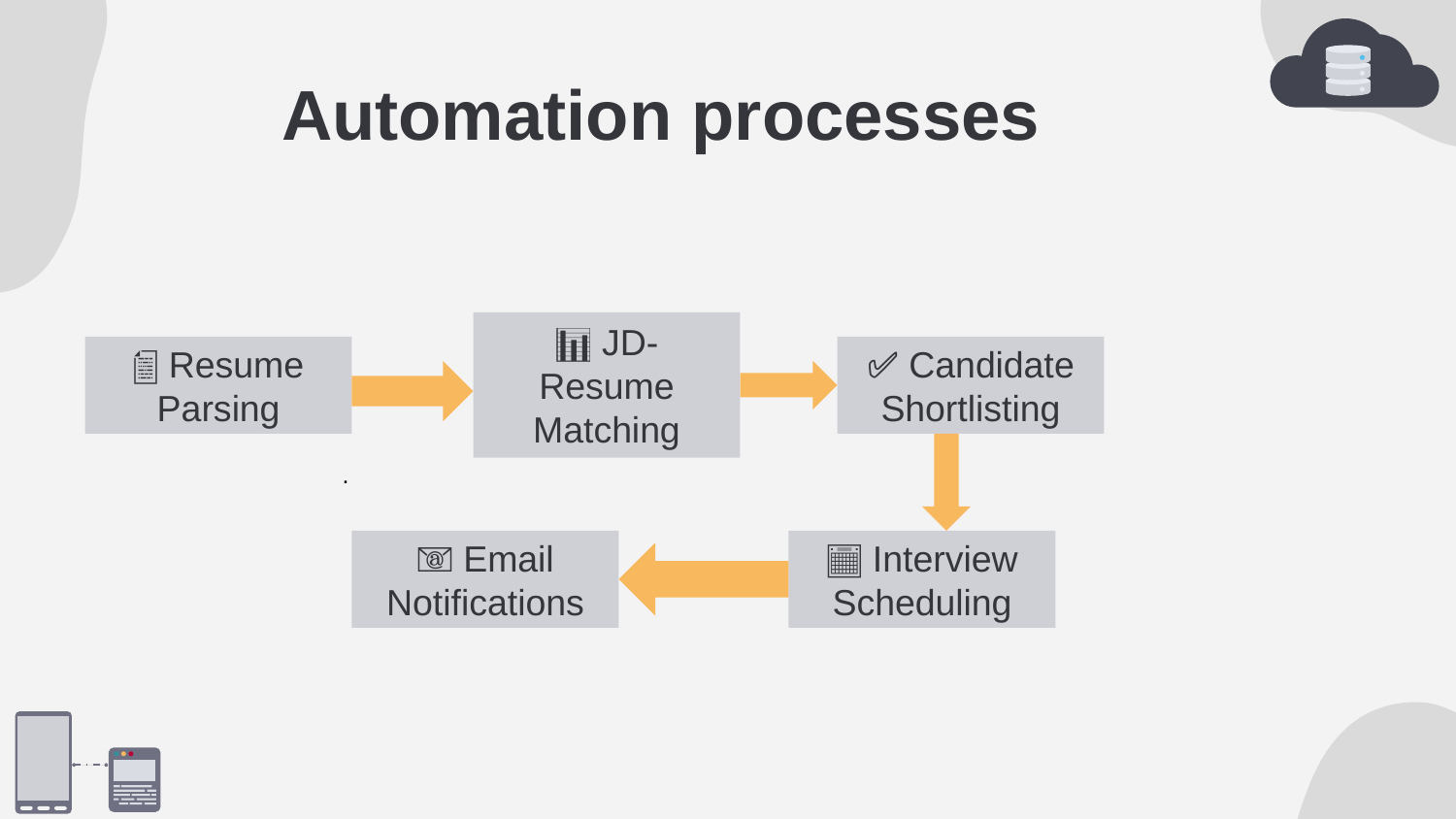

Automation processes
📊 JD-Resume Matching
📄 Resume Parsing
✅ Candidate Shortlisting

.

📧 Email Notifications
📅 Interview Scheduling